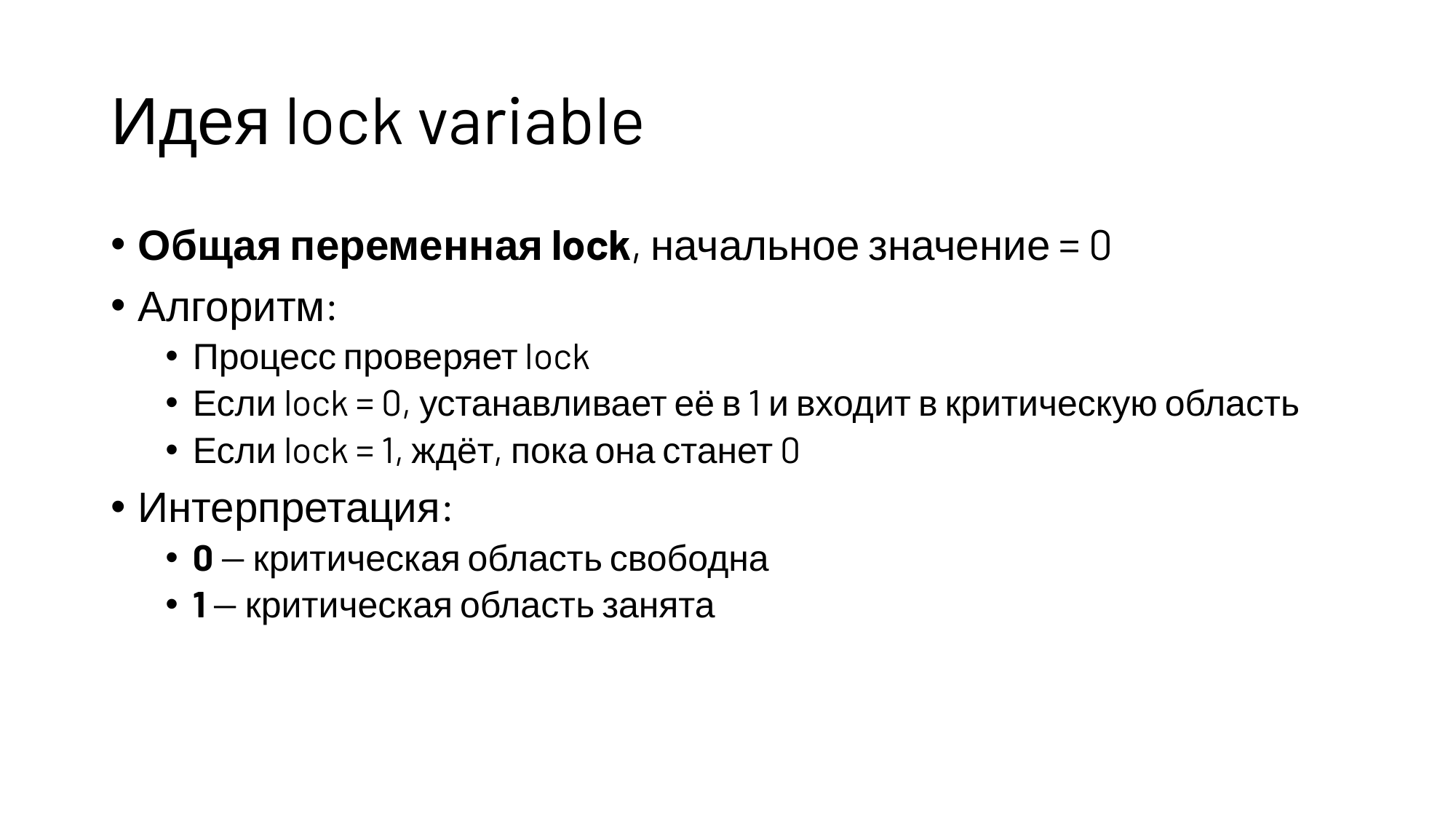

# Идея lock variable
Общая переменная lock, начальное значение = 0
Алгоритм:
Процесс проверяет lock
Если lock = 0, устанавливает её в 1 и входит в критическую область
Если lock = 1, ждёт, пока она станет 0
Интерпретация:
0 — критическая область свободна
1 — критическая область занята